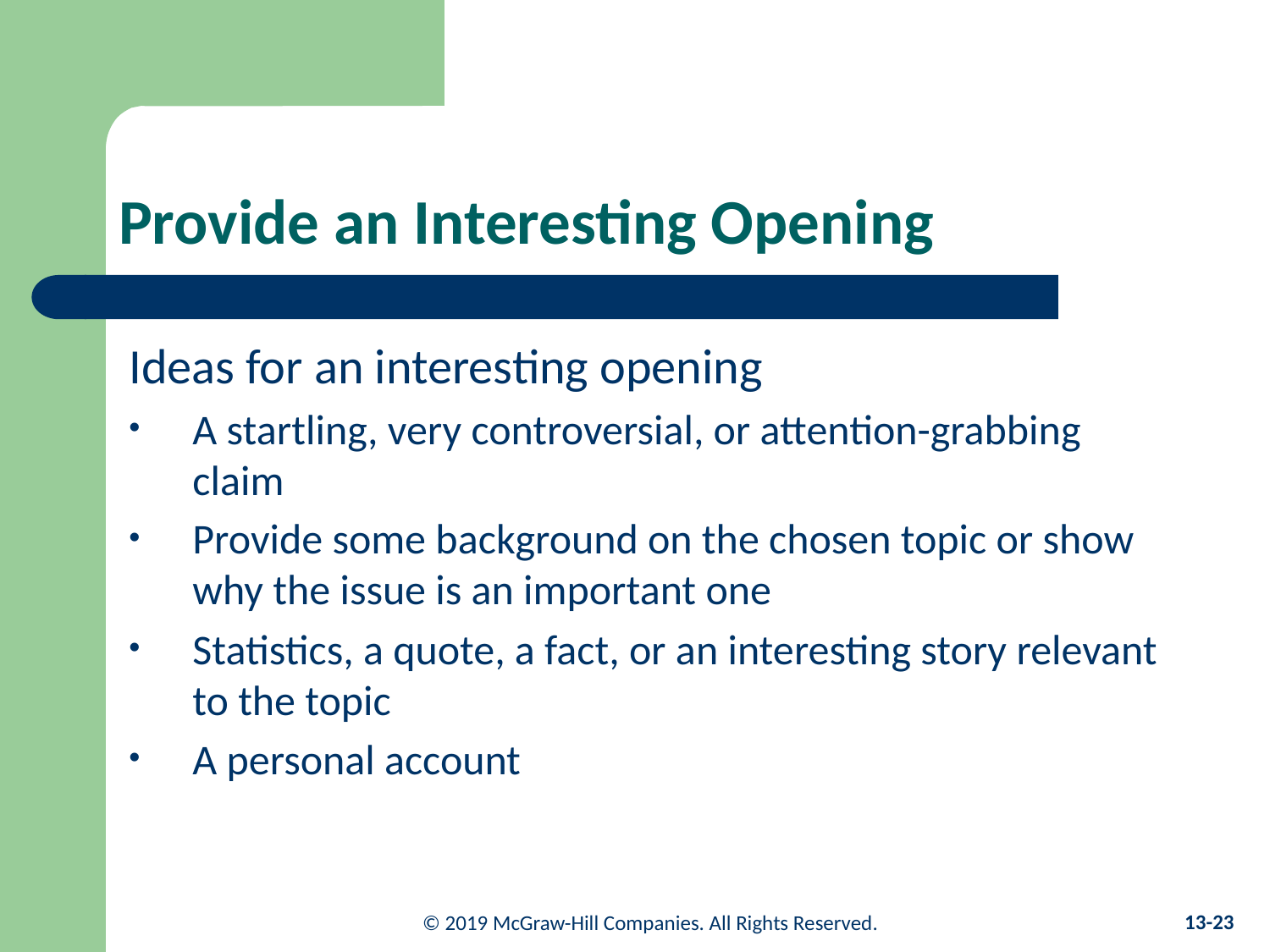

# Provide an Interesting Opening
Ideas for an interesting opening
A startling, very controversial, or attention-grabbing claim
Provide some background on the chosen topic or show why the issue is an important one
Statistics, a quote, a fact, or an interesting story relevant to the topic
A personal account